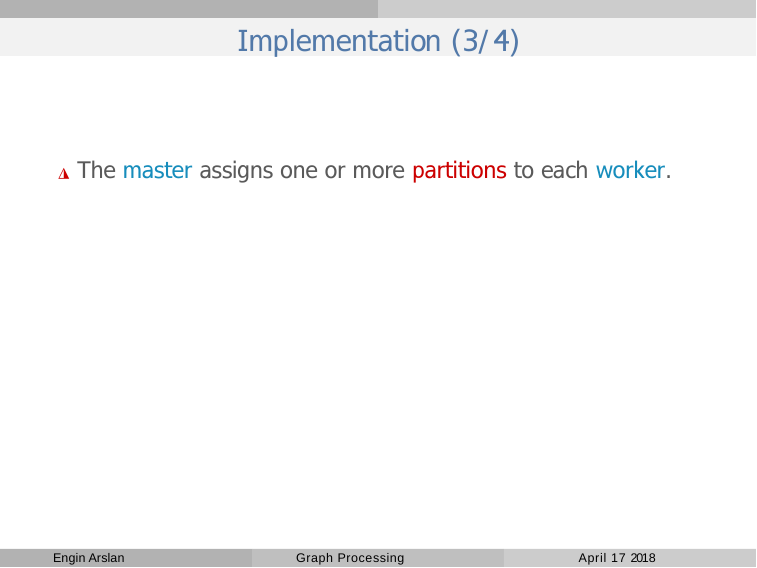

# Implementation (3/4)
◮  The master assigns one or more partitions to each worker.

Engin Arslan
Graph Processing
April 17 2018